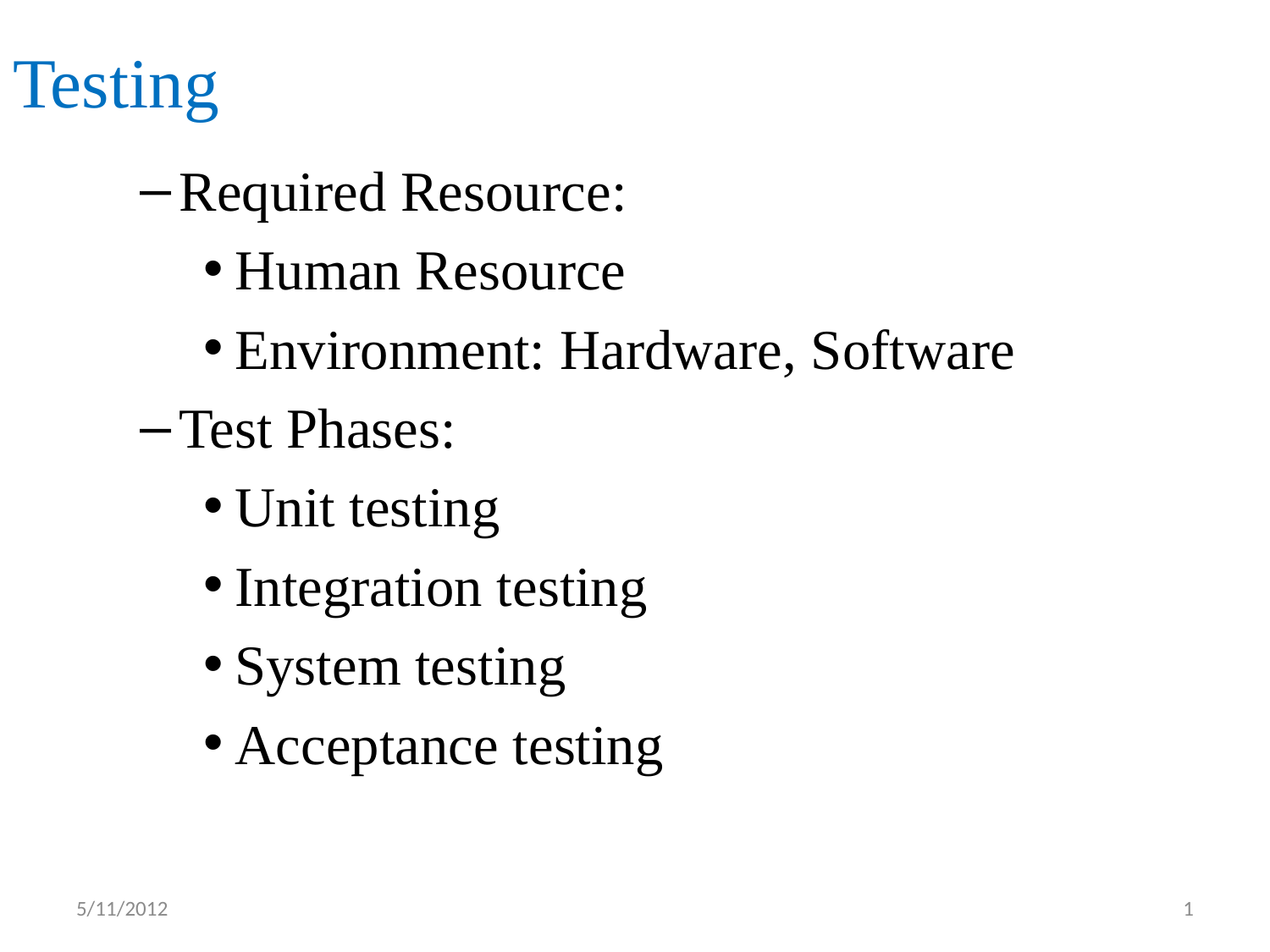

Testing
Required Resource:
Human Resource
Environment: Hardware, Software
Test Phases:
Unit testing
Integration testing
System testing
Acceptance testing

5/11/2012
1